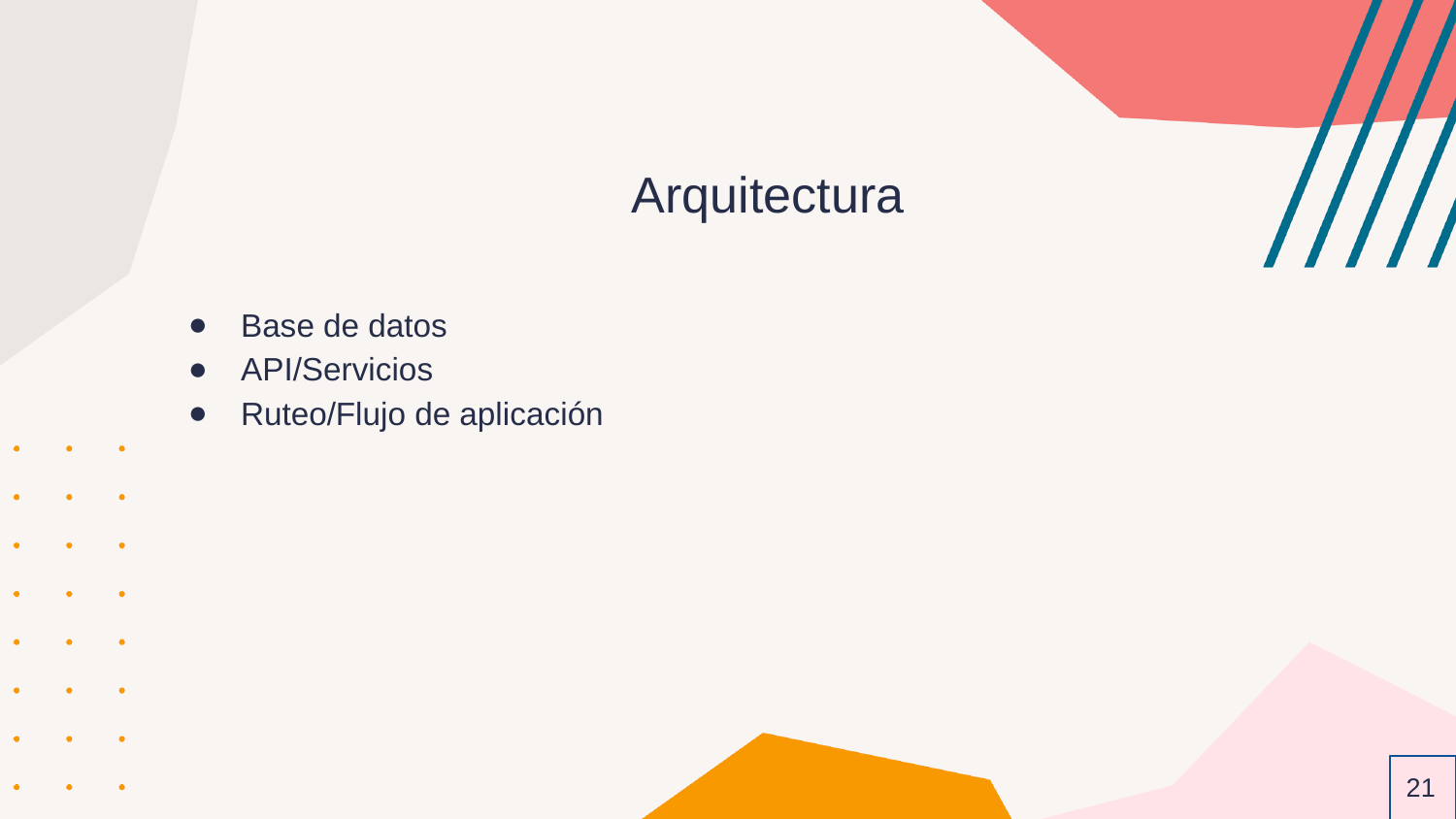

# Arquitectura
Base de datos
API/Servicios
Ruteo/Flujo de aplicación

21